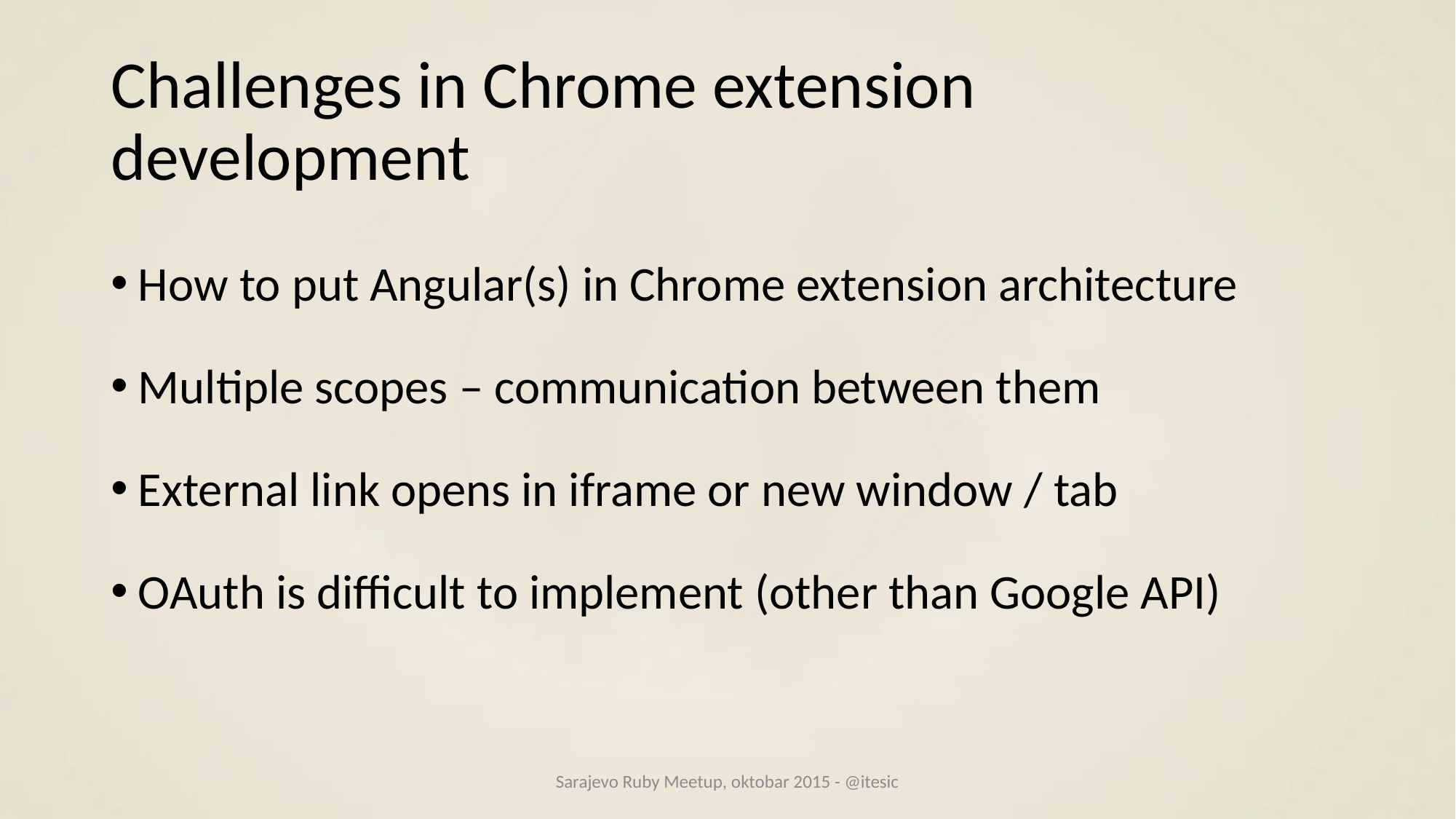

# Challenges in Chrome extension development
How to put Angular(s) in Chrome extension architecture
Multiple scopes – communication between them
External link opens in iframe or new window / tab
OAuth is difficult to implement (other than Google API)

Sarajevo Ruby Meetup, oktobar 2015 - @itesic